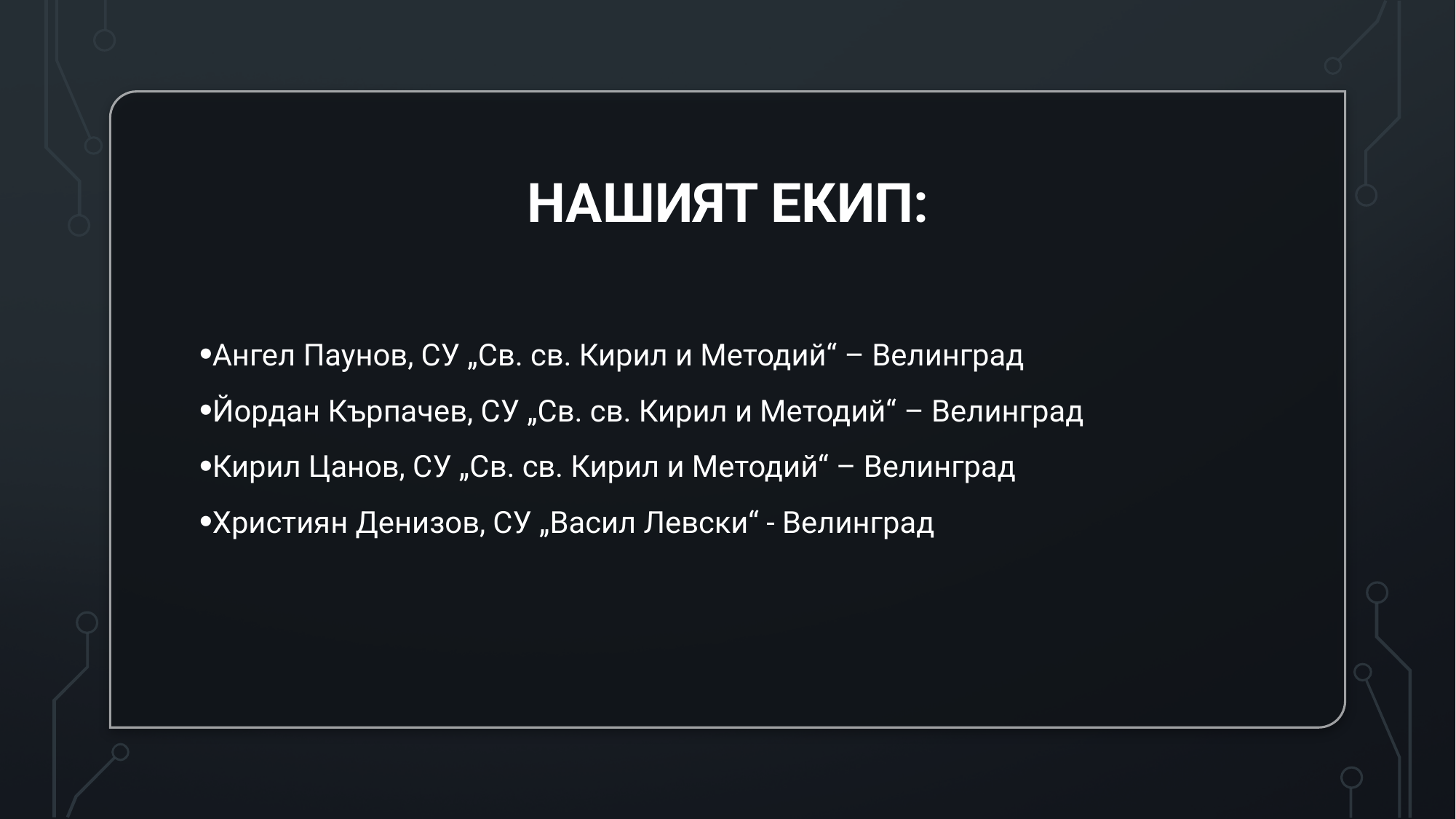

# Нашият екип:
Ангел Паунов, СУ „Св. св. Кирил и Методий“ – Велинград
Йордан Кърпачев, СУ „Св. св. Кирил и Методий“ – Велинград
Кирил Цанов, СУ „Св. св. Кирил и Методий“ – Велинград
Християн Денизов, СУ „Васил Левски“ - Велинград